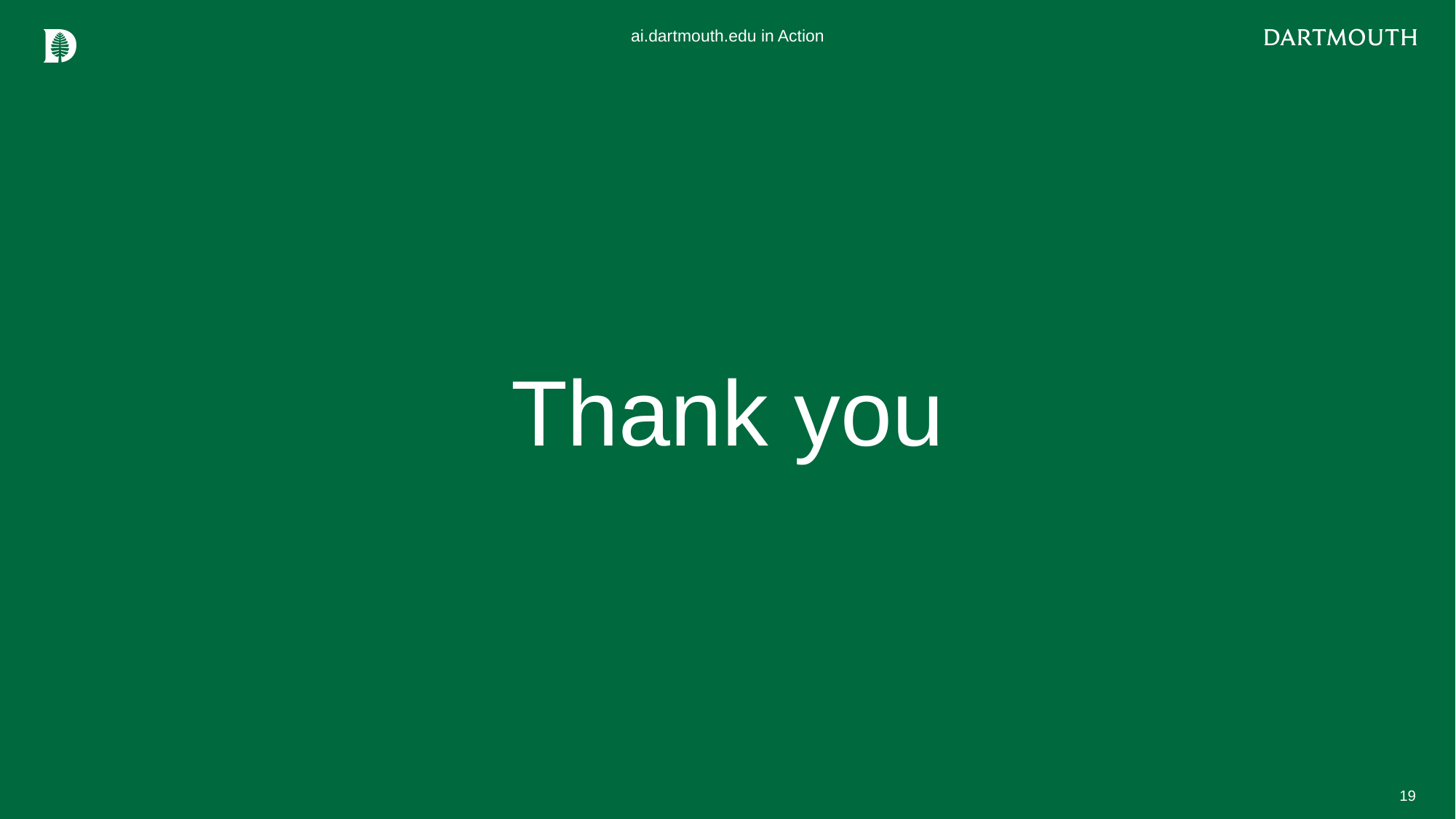

ai.dartmouth.edu in Action
# Thank you
19